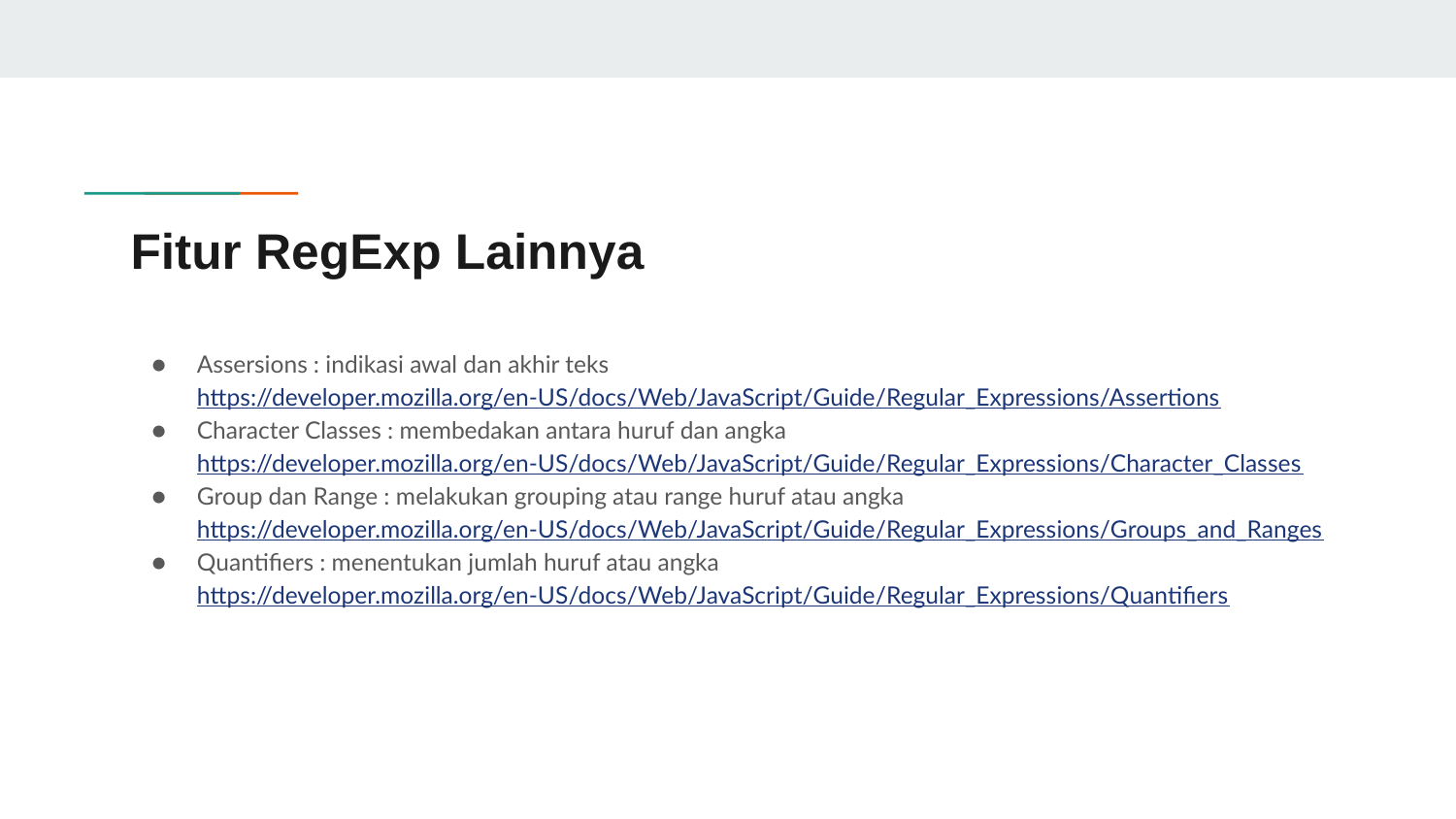

# Fitur RegExp Lainnya
Assersions : indikasi awal dan akhir teks https://developer.mozilla.org/en-US/docs/Web/JavaScript/Guide/Regular_Expressions/Assertions
Character Classes : membedakan antara huruf dan angka https://developer.mozilla.org/en-US/docs/Web/JavaScript/Guide/Regular_Expressions/Character_Classes
Group dan Range : melakukan grouping atau range huruf atau angka https://developer.mozilla.org/en-US/docs/Web/JavaScript/Guide/Regular_Expressions/Groups_and_Ranges
Quantifiers : menentukan jumlah huruf atau angka https://developer.mozilla.org/en-US/docs/Web/JavaScript/Guide/Regular_Expressions/Quantifiers